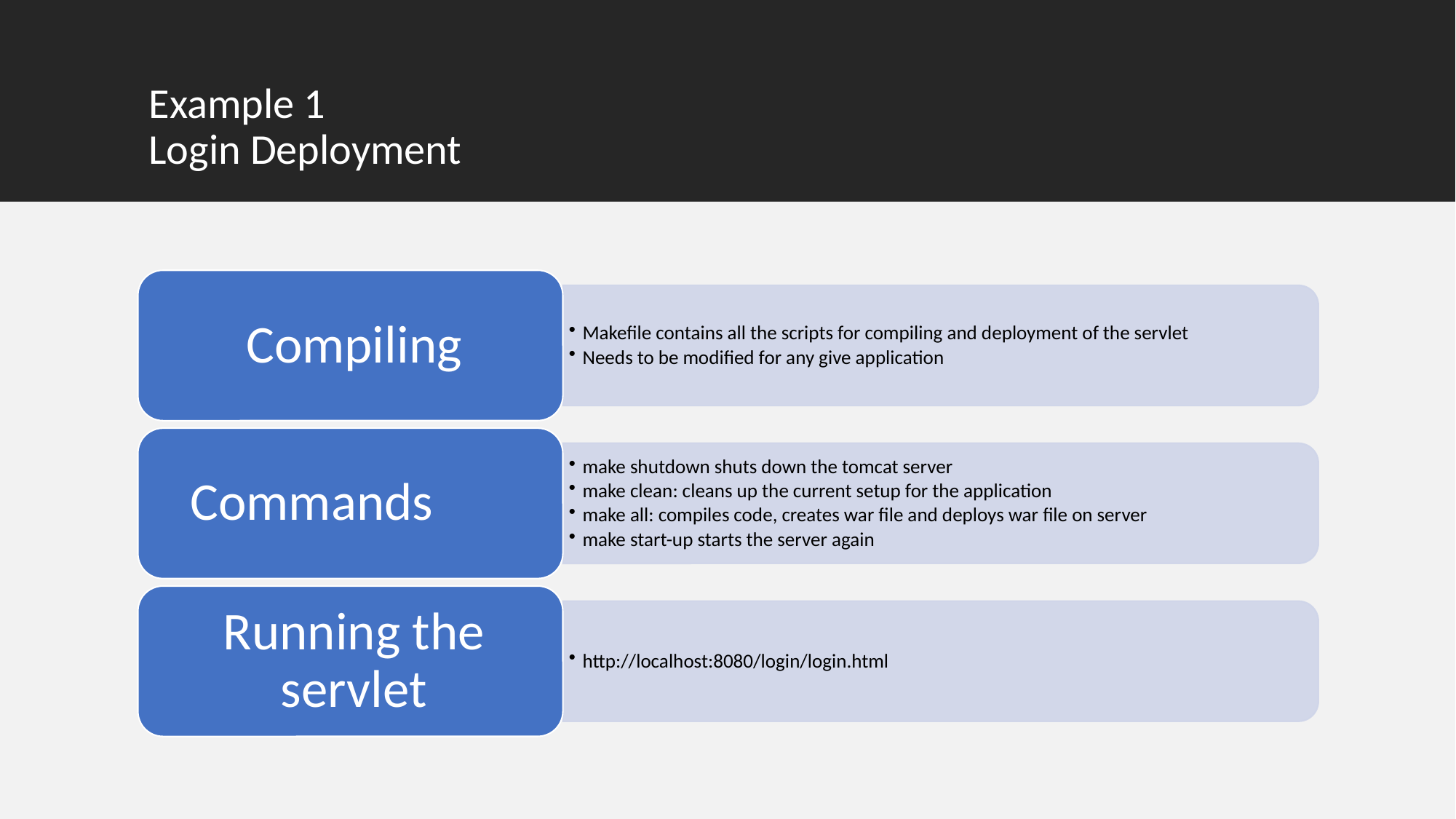

Example 1
Login Deployment

Makefile contains all the scripts for compiling and deployment of the servlet
Needs to be modified for any give application
Compiling
make shutdown shuts down the tomcat server
make clean: cleans up the current setup for the application
make all: compiles code, creates war file and deploys war file on server
make start-up starts the server again
Commands
http://localhost:8080/login/login.html
Running the servlet